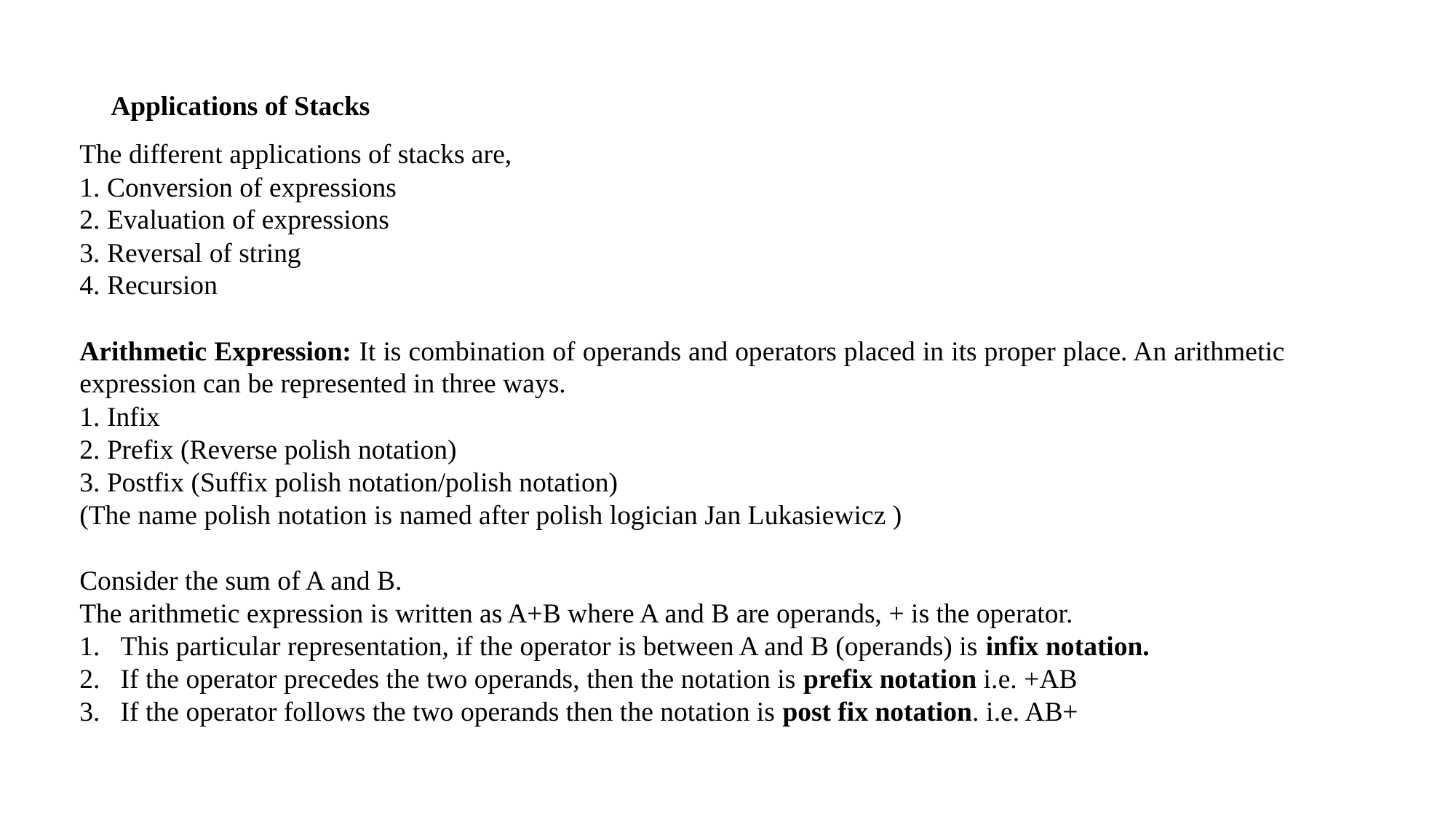

# Applications of Stacks
The different applications of stacks are,
1. Conversion of expressions
2. Evaluation of expressions
3. Reversal of string
4. Recursion

Arithmetic Expression: It is combination of operands and operators placed in its proper place. An arithmetic expression can be represented in three ways.
1. Infix
2. Prefix (Reverse polish notation)
3. Postfix (Suffix polish notation/polish notation)
(The name polish notation is named after polish logician Jan Lukasiewicz )

Consider the sum of A and B.
The arithmetic expression is written as A+B where A and B are operands, + is the operator.
This particular representation, if the operator is between A and B (operands) is infix notation.
If the operator precedes the two operands, then the notation is prefix notation i.e. +AB
If the operator follows the two operands then the notation is post fix notation. i.e. AB+